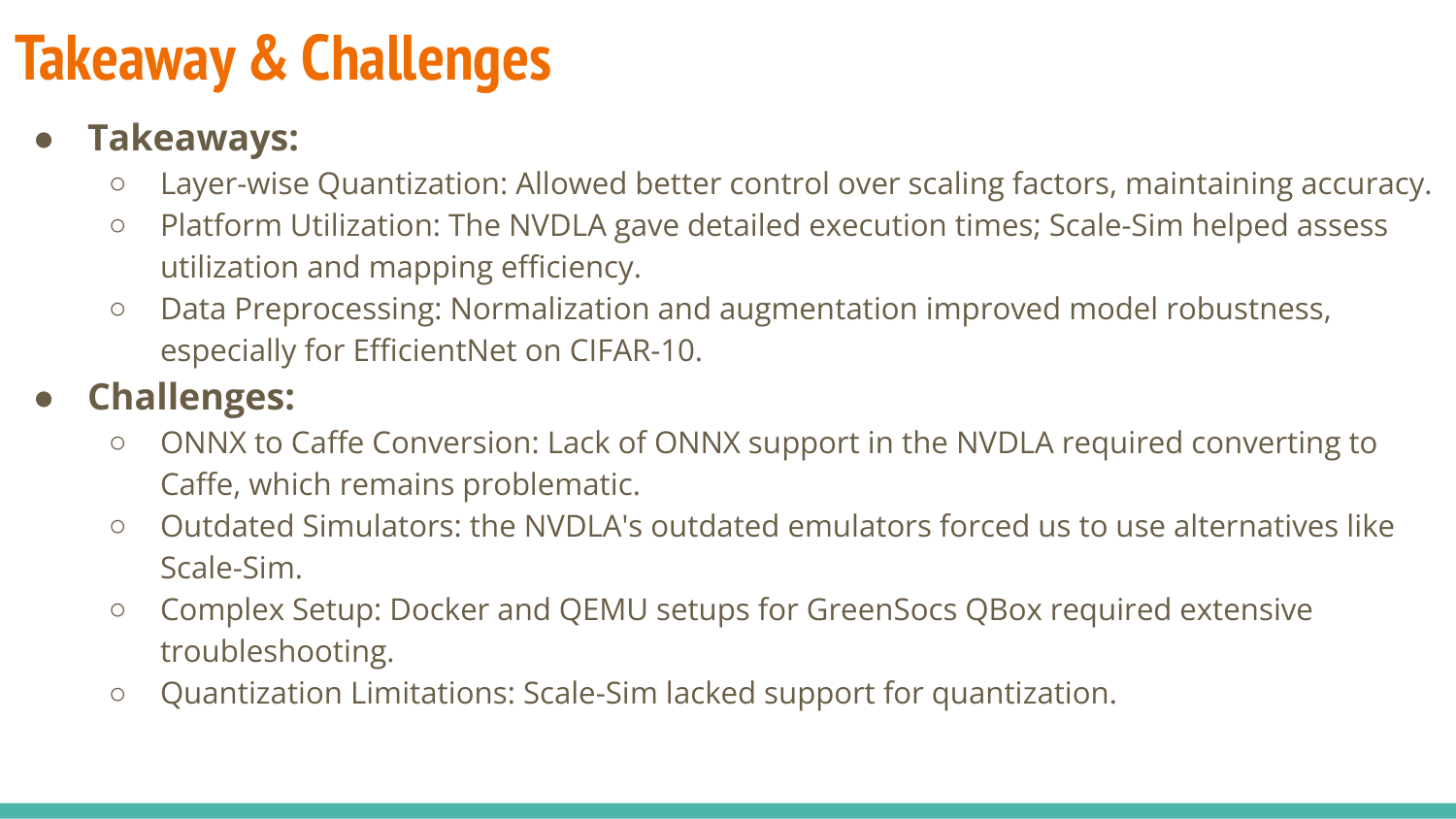

# Takeaway & Challenges
Takeaways:
Layer-wise Quantization: Allowed better control over scaling factors, maintaining accuracy.
Platform Utilization: The NVDLA gave detailed execution times; Scale-Sim helped assess utilization and mapping efficiency.
Data Preprocessing: Normalization and augmentation improved model robustness, especially for EfficientNet on CIFAR-10.
Challenges:
ONNX to Caffe Conversion: Lack of ONNX support in the NVDLA required converting to Caffe, which remains problematic.
Outdated Simulators: the NVDLA's outdated emulators forced us to use alternatives like Scale-Sim.
Complex Setup: Docker and QEMU setups for GreenSocs QBox required extensive troubleshooting.
Quantization Limitations: Scale-Sim lacked support for quantization.